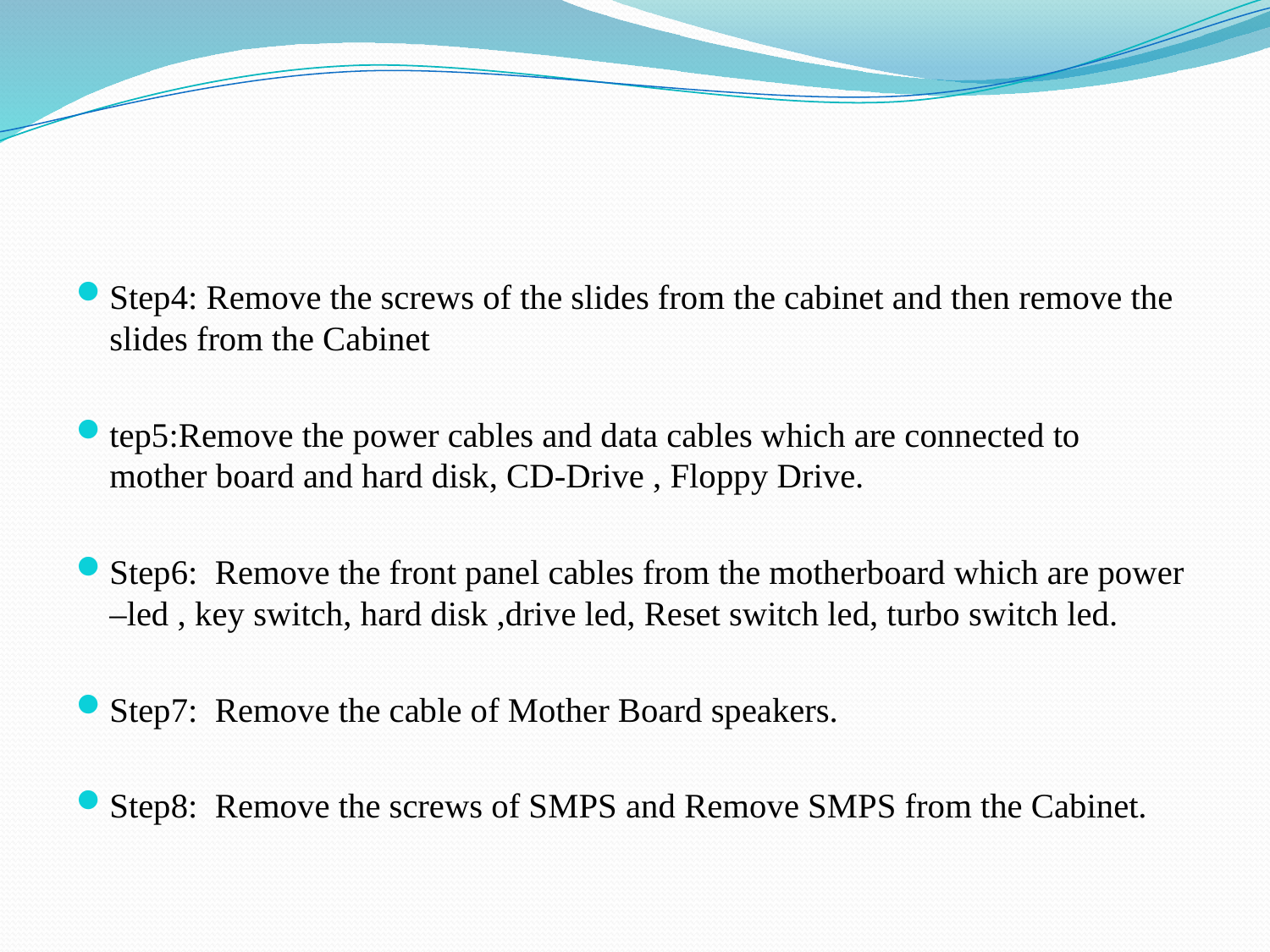

Step4: Remove the screws of the slides from the cabinet and then remove the slides from the Cabinet

tep5:Remove the power cables and data cables which are connected to  mother board and hard disk, CD-Drive , Floppy Drive.

Step6:  Remove the front panel cables from the motherboard which are power –led , key switch, hard disk ,drive led, Reset switch led, turbo switch led.

Step7:  Remove the cable of Mother Board speakers.

Step8:  Remove the screws of SMPS and Remove SMPS from the Cabinet.